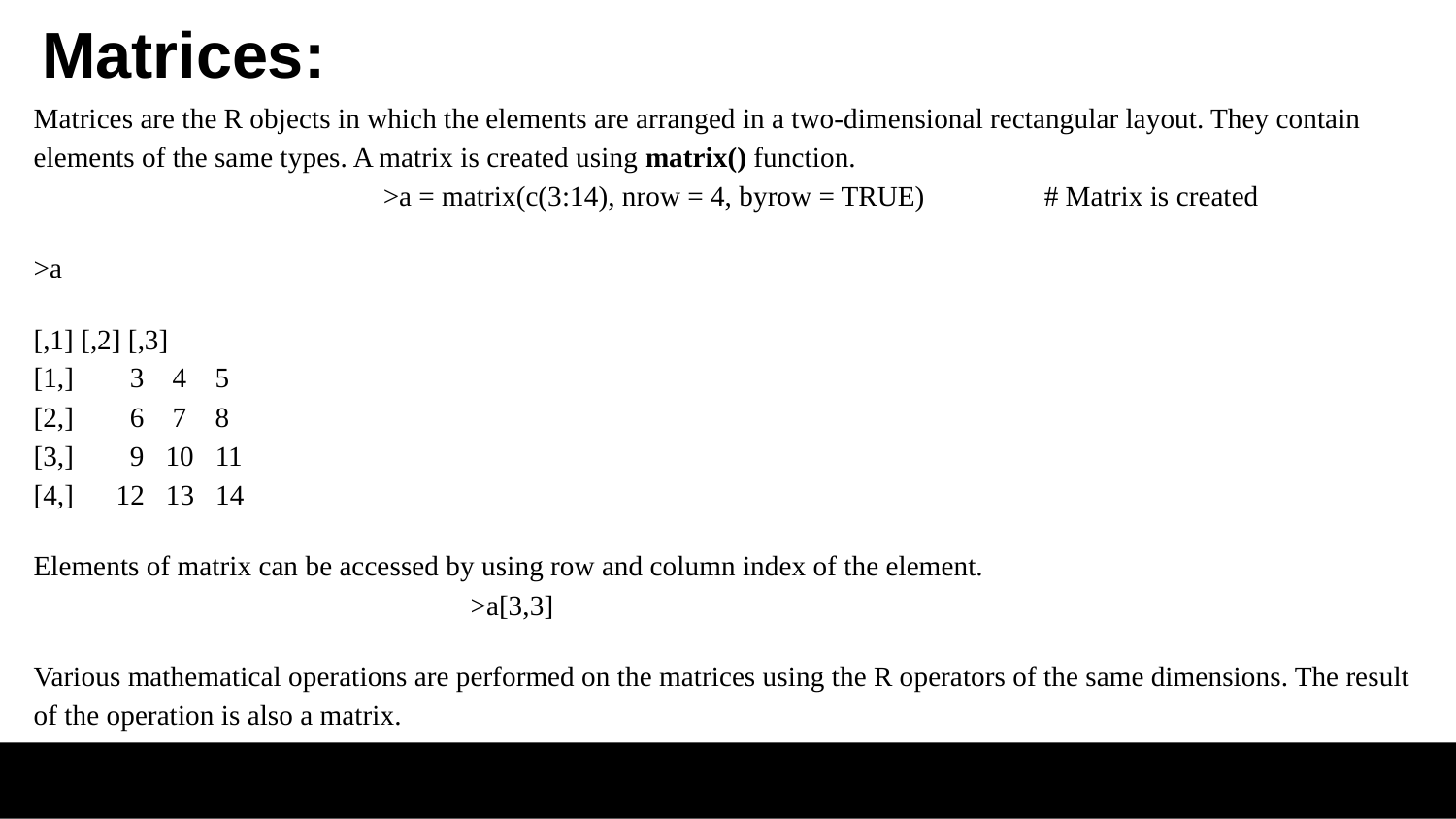

# Matrices:
Matrices are the R objects in which the elements are arranged in a two-dimensional rectangular layout. They contain elements of the same types. A matrix is created using matrix() function.					                             >a = matrix(c(3:14), nrow = 4, byrow = TRUE)                 # Matrix is created
>a
[,1] [,2] [,3]
[1,]        3    4    5
[2,]        6    7    8
[3,]        9   10   11
[4,]      12   13   14
Elements of matrix can be accessed by using row and column index of the element.						>a[3,3]
Various mathematical operations are performed on the matrices using the R operators of the same dimensions. The result of the operation is also a matrix.